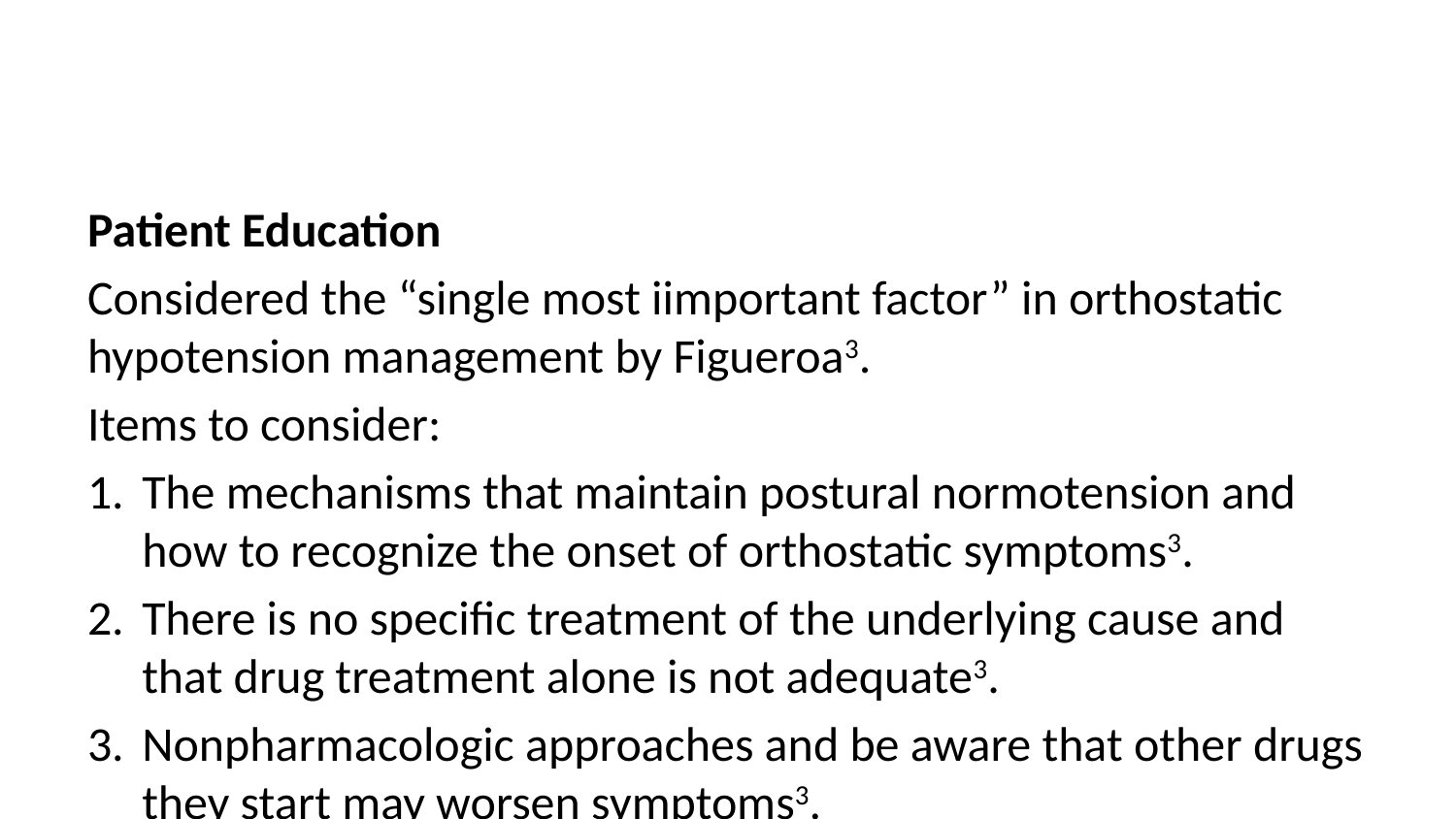

Patient Education
Considered the “single most iimportant factor” in orthostatic hypotension management by Figueroa3.
Items to consider:
The mechanisms that maintain postural normotension and how to recognize the onset of orthostatic symptoms3.
There is no specific treatment of the underlying cause and that drug treatment alone is not adequate3.
Nonpharmacologic approaches and be aware that other drugs they start may worsen symptoms3.
Educate the patient on environmental stressors
Prolonged or motionless standing
Alcohol ingestion (causing vasodilation)
Carbohydrate-heavy meals (causing postprandial orthostatic hypotension related to an increase in the splanchnic-mesenteric venous capacitance),
Nocturnal diuresis causing early morning orthostatic hypotension
Physical activity sufficient to cause muscle vasodilation
Heat exposure (eg, hot weather or a hot bath or shower) producing skin vessel vasodilation
Sudden postural changes
Prolonged recumbency
Inpatient approach
Perform motor and sensory evaluations first
Move patient to sitting EOB as soon as possible
Continue with subjective and objective
(+) Hypotension
Have the patient drink water
Perform exercises sitting EOB